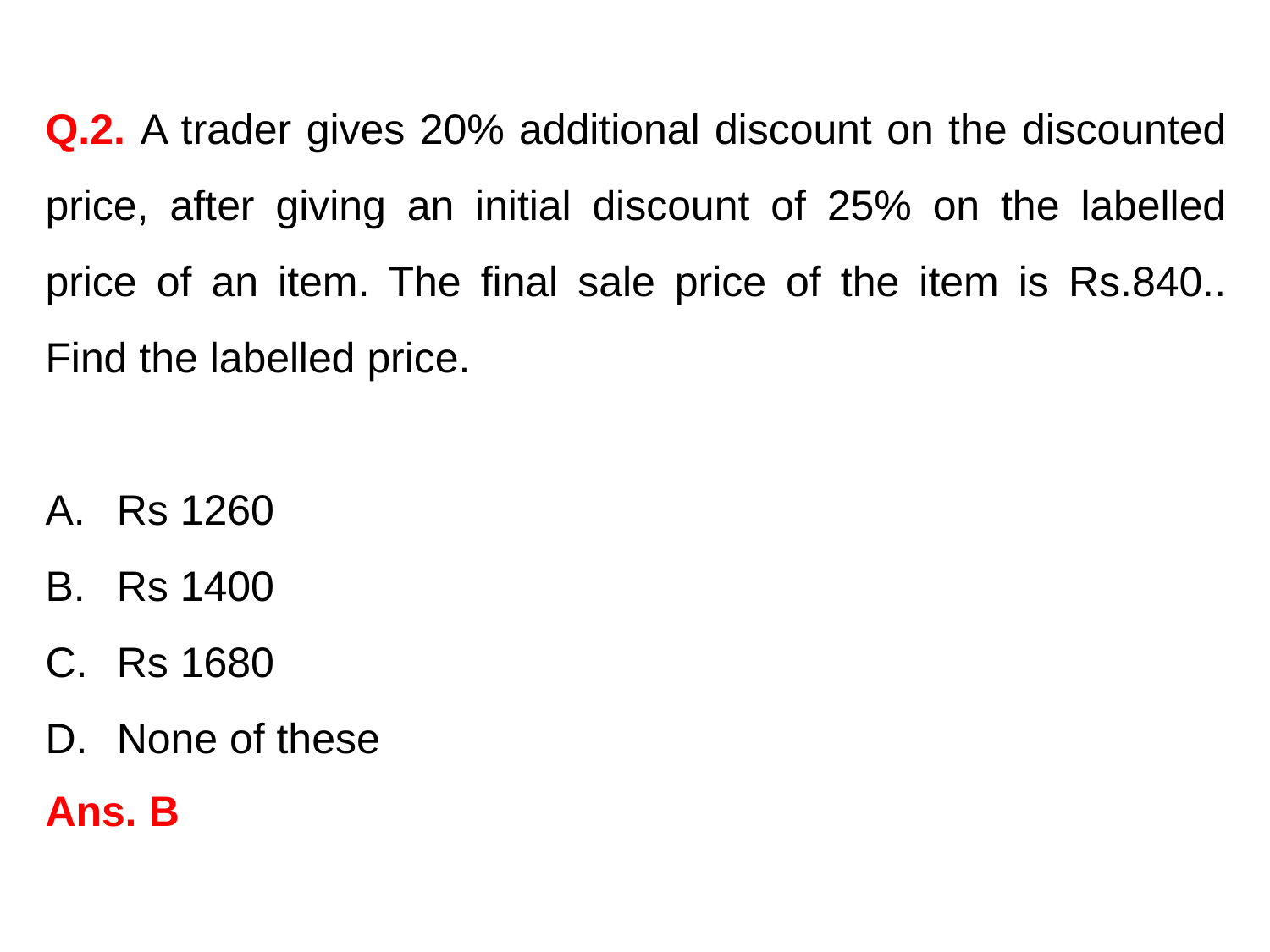

Q.2. A trader gives 20% additional discount on the discounted price, after giving an initial discount of 25% on the labelled price of an item. The final sale price of the item is Rs.840.. Find the labelled price.

Rs 1260
Rs 1400
Rs 1680
None of these

Ans. B